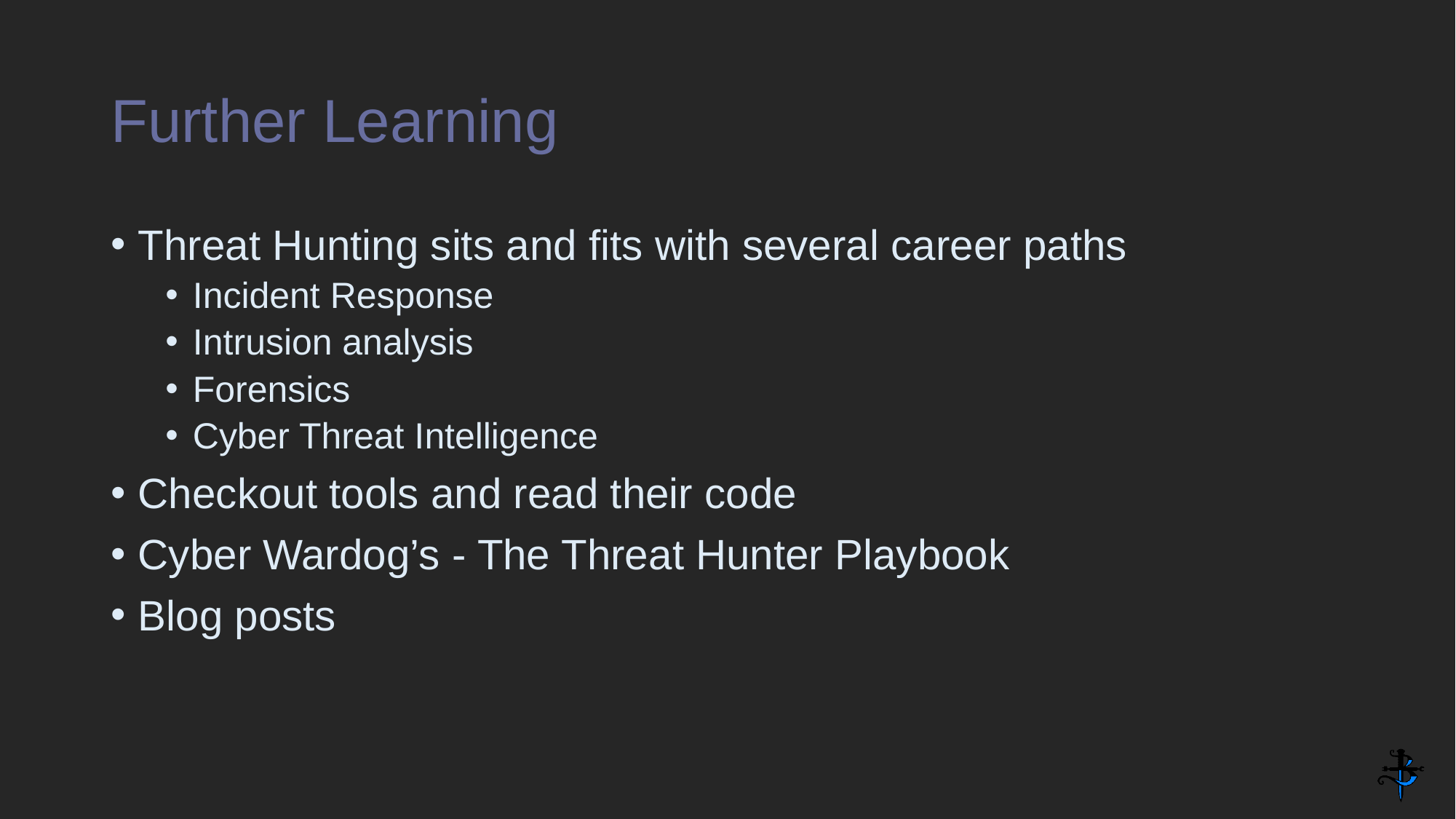

# Further Learning
Threat Hunting sits and fits with several career paths
Incident Response
Intrusion analysis
Forensics
Cyber Threat Intelligence
Checkout tools and read their code
Cyber Wardog’s - The Threat Hunter Playbook
Blog posts